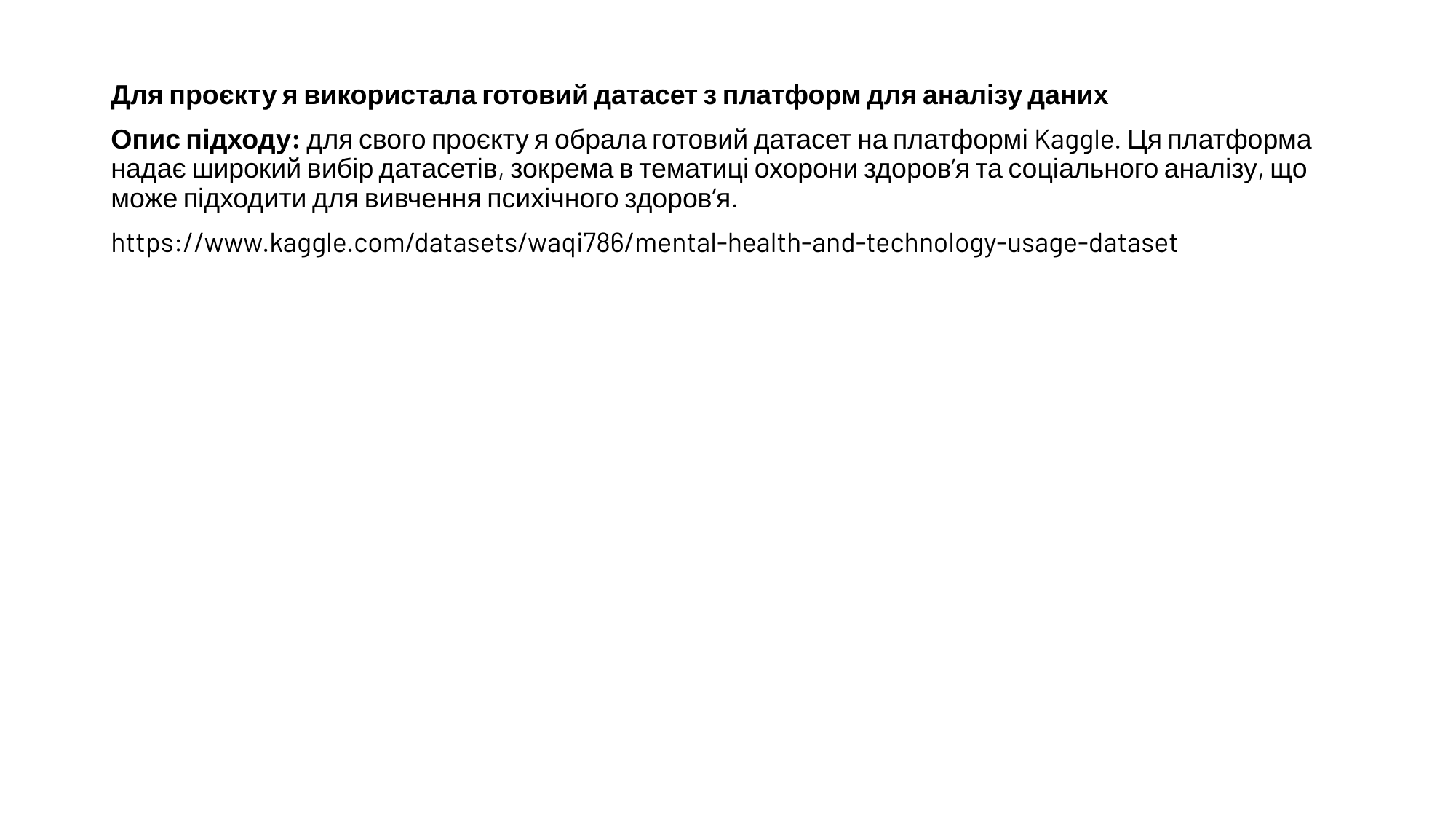

Для проєкту я використала готовий датасет з платформ для аналізу даних
Опис підходу: для свого проєкту я обрала готовий датасет на платформі Kaggle. Ця платформа надає широкий вибір датасетів, зокрема в тематиці охорони здоров’я та соціального аналізу, що може підходити для вивчення психічного здоров’я.
https://www.kaggle.com/datasets/waqi786/mental-health-and-technology-usage-dataset